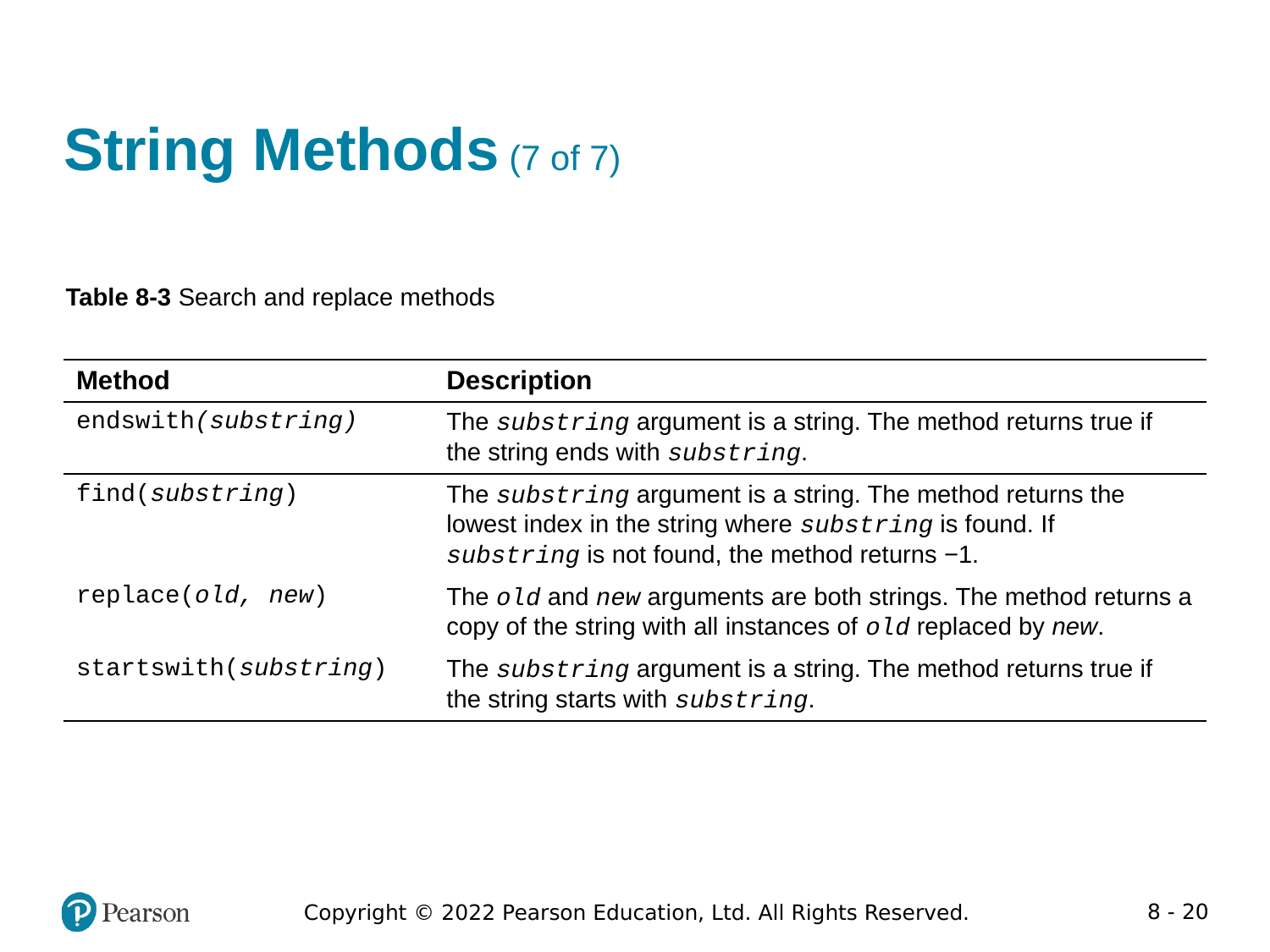

# String Methods (7 of 7)
Table 8-3 Search and replace methods
| Method | Description |
| --- | --- |
| endswith(substring) | The substring argument is a string. The method returns true if the string ends with substring. |
| find(substring) | The substring argument is a string. The method returns the lowest index in the string where substring is found. If substring is not found, the method returns −1. |
| replace(old, new) | The old and new arguments are both strings. The method returns a copy of the string with all instances of old replaced by new. |
| startswith(substring) | The substring argument is a string. The method returns true if the string starts with substring. |